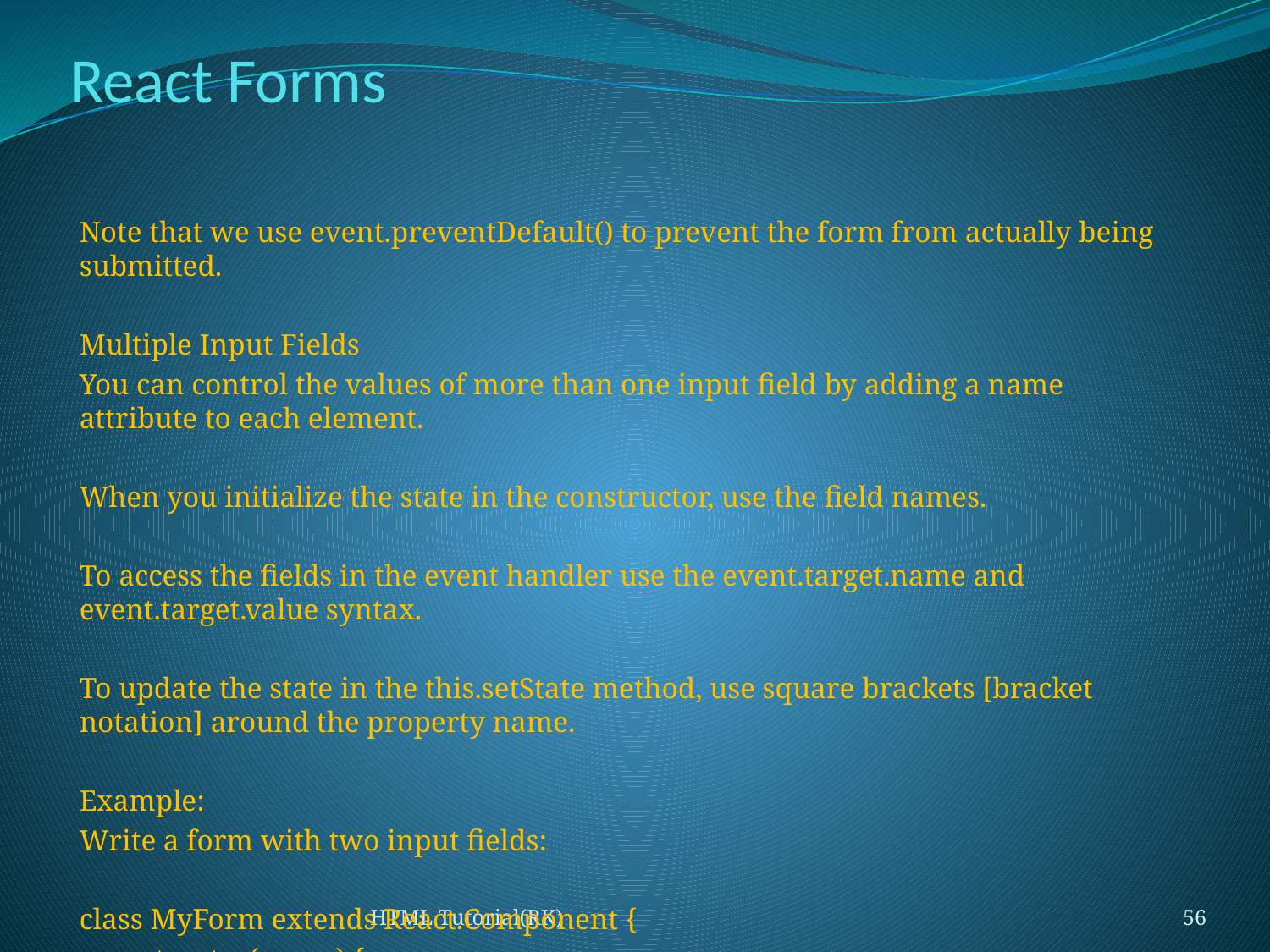

# React Forms
Note that we use event.preventDefault() to prevent the form from actually being submitted.

Multiple Input Fields
You can control the values of more than one input field by adding a name attribute to each element.

When you initialize the state in the constructor, use the field names.

To access the fields in the event handler use the event.target.name and event.target.value syntax.

To update the state in the this.setState method, use square brackets [bracket notation] around the property name.

Example:
Write a form with two input fields:

class MyForm extends React.Component {
  constructor(props) {
    super(props);
    this.state = {
      username: '',
      age: null,
    };
  }
  myChangeHandler = (event) => {
    let nam = event.target.name;
    let val = event.target.value;
    this.setState({[nam]: val});
  }
  render() {
    return (
      <form>
      <h1>Hello {this.state.username} {this.state.age}</h1>
      <p>Enter your name:</p>
      <input
        type='text'
        name='username'
        onChange={this.myChangeHandler}
      />
      <p>Enter your age:</p>
      <input
        type='text'
        name='age'
        onChange={this.myChangeHandler}
      />
      </form>
    );
  }
}

ReactDOM.render(<MyForm />, document.getElementById('root'));

HTML Tutorial(RK)
56